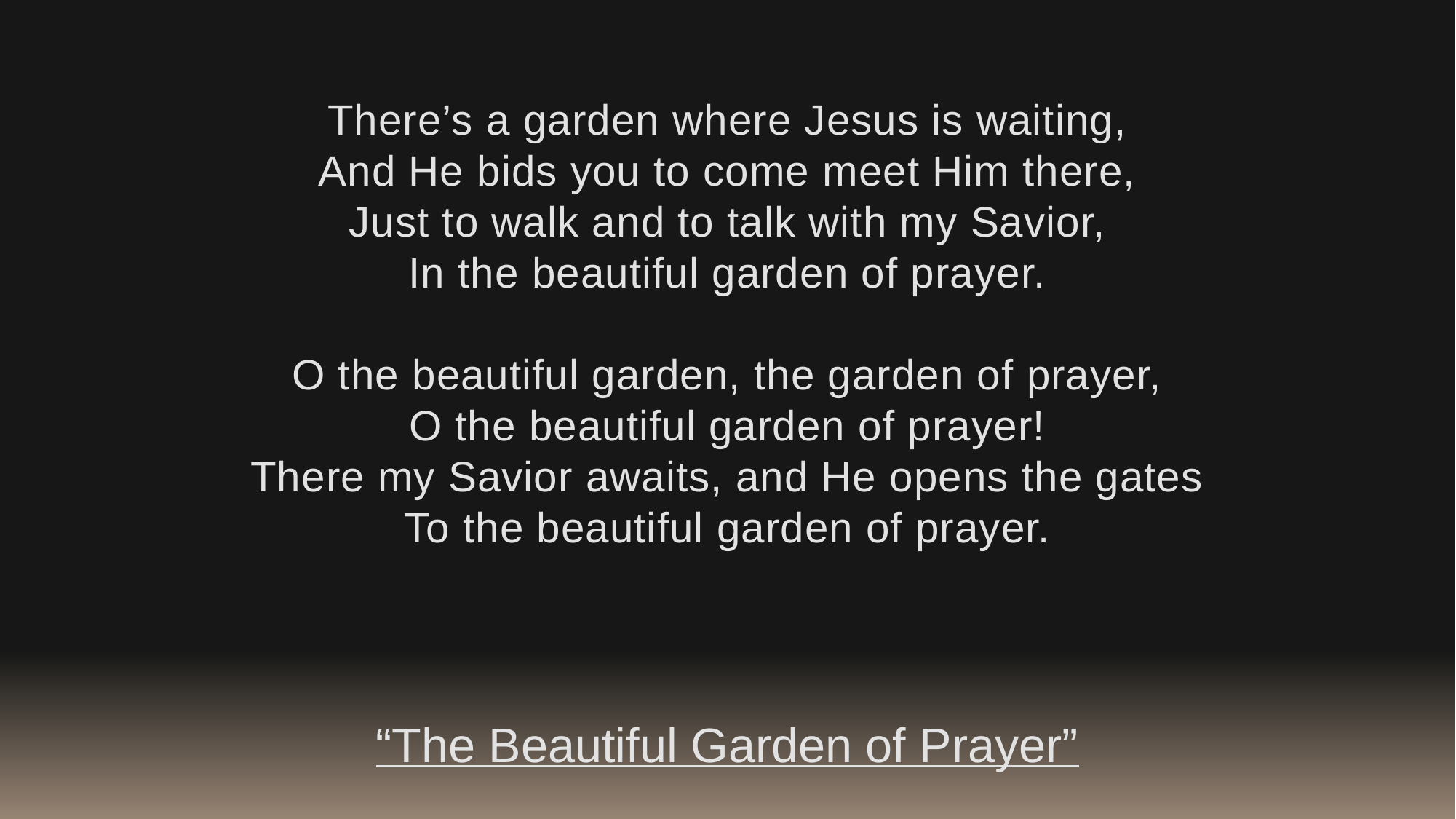

There’s a garden where Jesus is waiting,
And He bids you to come meet Him there,
Just to walk and to talk with my Savior,
In the beautiful garden of prayer.

O the beautiful garden, the garden of prayer,
O the beautiful garden of prayer!
There my Savior awaits, and He opens the gates
To the beautiful garden of prayer.

“The Beautiful Garden of Prayer”